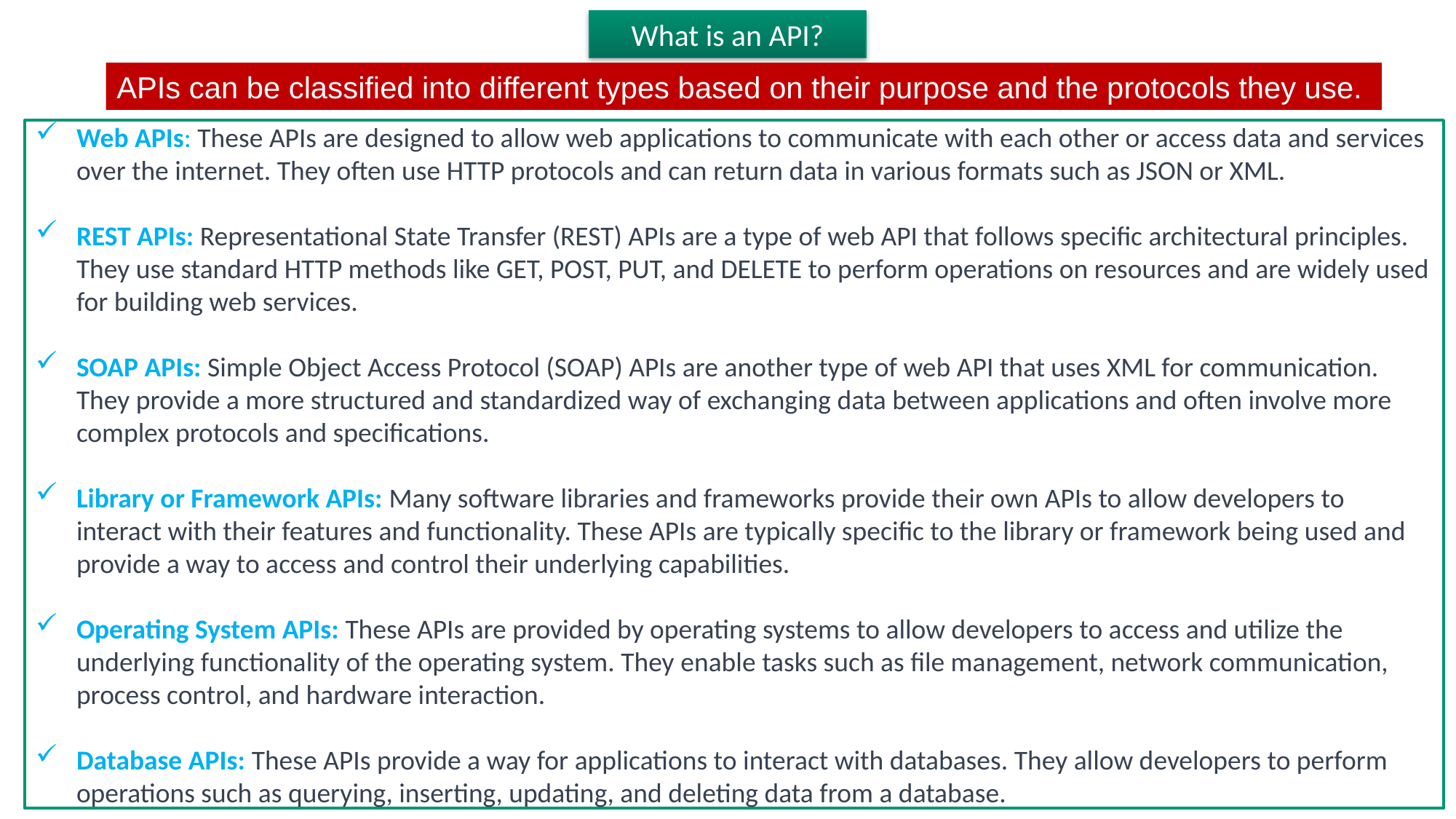

What is an API?

APIs can be classified into different types based on their purpose and the protocols they use.
Web APIs: These APIs are designed to allow web applications to communicate with each other or access data and services over the internet. They often use HTTP protocols and can return data in various formats such as JSON or XML.

REST APIs: Representational State Transfer (REST) APIs are a type of web API that follows specific architectural principles. They use standard HTTP methods like GET, POST, PUT, and DELETE to perform operations on resources and are widely used for building web services.

SOAP APIs: Simple Object Access Protocol (SOAP) APIs are another type of web API that uses XML for communication. They provide a more structured and standardized way of exchanging data between applications and often involve more complex protocols and specifications.

Library or Framework APIs: Many software libraries and frameworks provide their own APIs to allow developers to interact with their features and functionality. These APIs are typically specific to the library or framework being used and provide a way to access and control their underlying capabilities.

Operating System APIs: These APIs are provided by operating systems to allow developers to access and utilize the underlying functionality of the operating system. They enable tasks such as file management, network communication, process control, and hardware interaction.

Database APIs: These APIs provide a way for applications to interact with databases. They allow developers to perform operations such as querying, inserting, updating, and deleting data from a database.